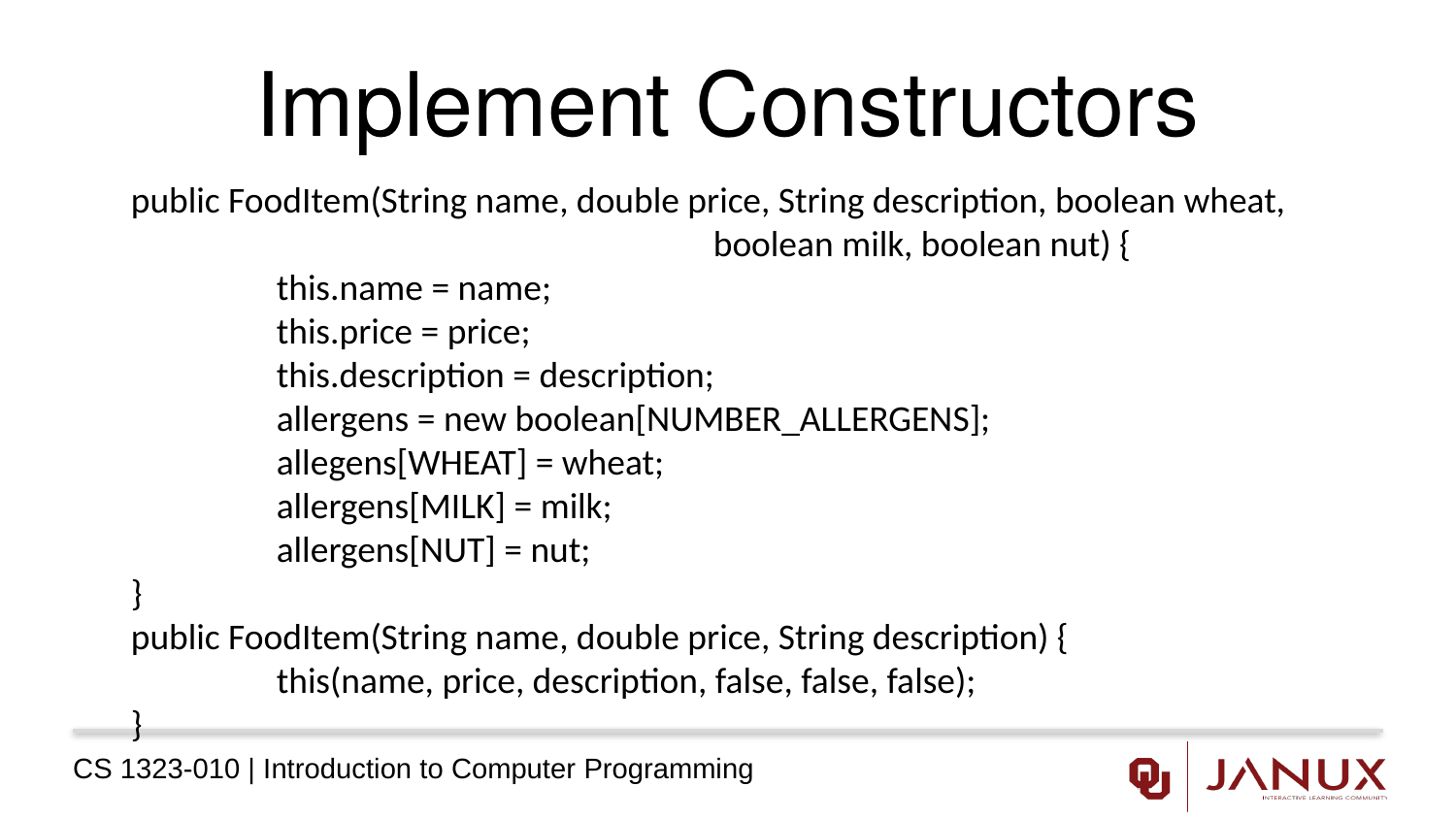

# Implement Constructors
public FoodItem(String name, double price, String description, boolean wheat,
				boolean milk, boolean nut) {
	this.name = name;
	this.price = price;
	this.description = description;
	allergens = new boolean[NUMBER_ALLERGENS];
	allegens[WHEAT] = wheat;
	allergens[MILK] = milk;
	allergens[NUT] = nut;
}
public FoodItem(String name, double price, String description) {
	this(name, price, description, false, false, false);
}